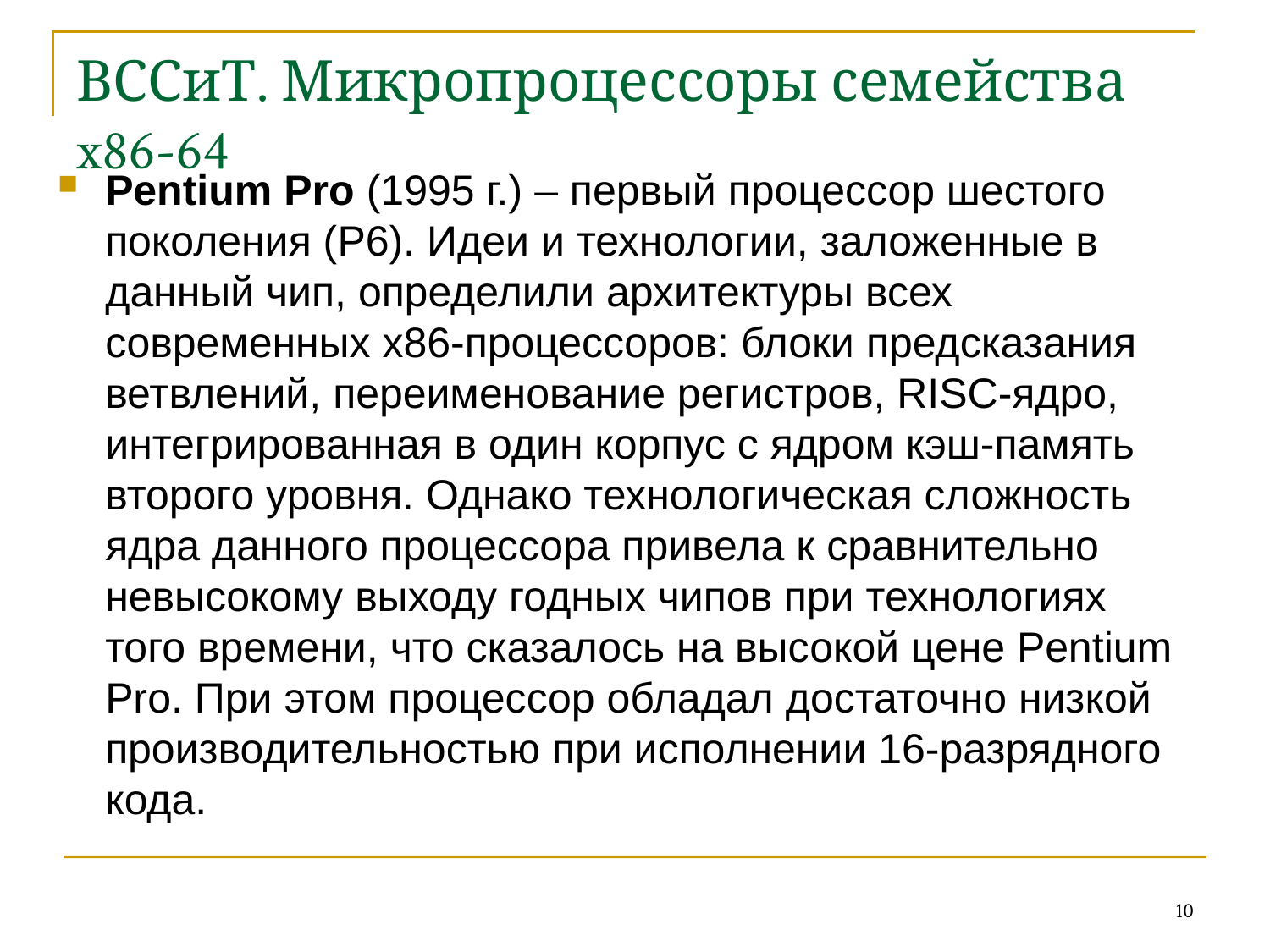

# ВССиТ. Микропроцессоры семейства x86-64
Pentium Pro (1995 г.) – первый процессор шестого поколения (P6). Идеи и технологии, заложенные в данный чип, определили архитектуры всех современных x86-процессоров: блоки предсказания ветвлений, переименование регистров, RISC-ядро, интегрированная в один корпус с ядром кэш-память второго уровня. Однако технологическая сложность ядра данного процессора привела к сравнительно невысокому выходу годных чипов при технологиях того времени, что сказалось на высокой цене Pentium Pro. При этом процессор обладал достаточно низкой производительностью при исполнении 16-разрядного кода.

10